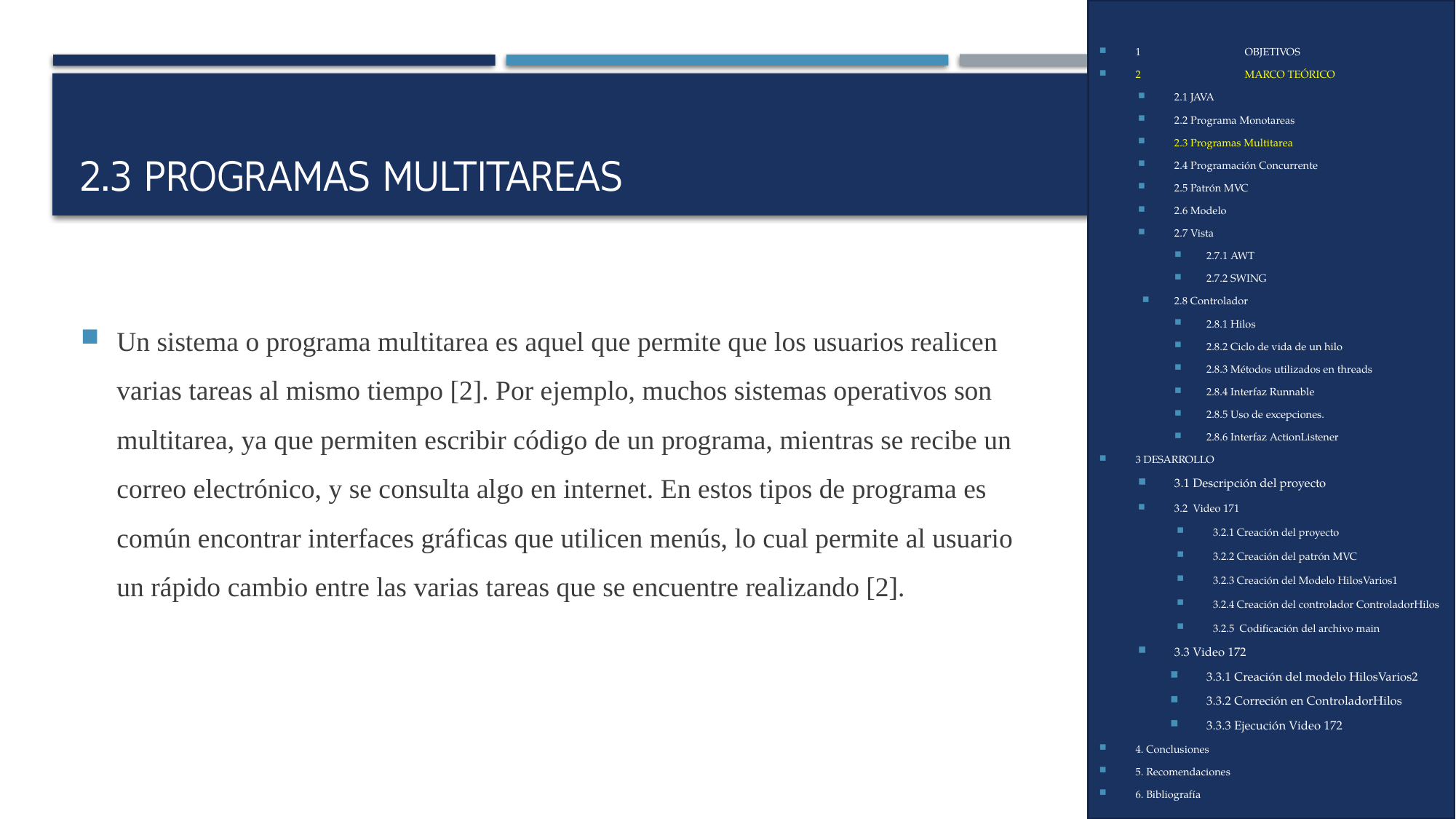

1	OBJETIVOS
2	MARCO TEÓRICO
2.1 JAVA
2.2 Programa Monotareas
2.3 Programas Multitarea
2.4 Programación Concurrente
2.5 Patrón MVC
2.6 Modelo
2.7 Vista
2.7.1 AWT
2.7.2 SWING
2.8 Controlador
2.8.1 Hilos
2.8.2 Ciclo de vida de un hilo
2.8.3 Métodos utilizados en threads
2.8.4 Interfaz Runnable
2.8.5 Uso de excepciones.
2.8.6 Interfaz ActionListener
3 DESARROLLO
3.1 Descripción del proyecto
3.2  Video 171
3.2.1 Creación del proyecto
3.2.2 Creación del patrón MVC
3.2.3 Creación del Modelo HilosVarios1
3.2.4 Creación del controlador ControladorHilos
3.2.5  Codificación del archivo main
3.3 Video 172
3.3.1 Creación del modelo HilosVarios2
3.3.2 Correción en ControladorHilos
3.3.3 Ejecución Video 172
4. Conclusiones
5. Recomendaciones
6. Bibliografía

# 2.3 Programas Multitareas
Un sistema o programa multitarea es aquel que permite que los usuarios realicen varias tareas al mismo tiempo [2]. Por ejemplo, muchos sistemas operativos son multitarea, ya que permiten escribir código de un programa, mientras se recibe un correo electrónico, y se consulta algo en internet. En estos tipos de programa es común encontrar interfaces gráficas que utilicen menús, lo cual permite al usuario un rápido cambio entre las varias tareas que se encuentre realizando [2].